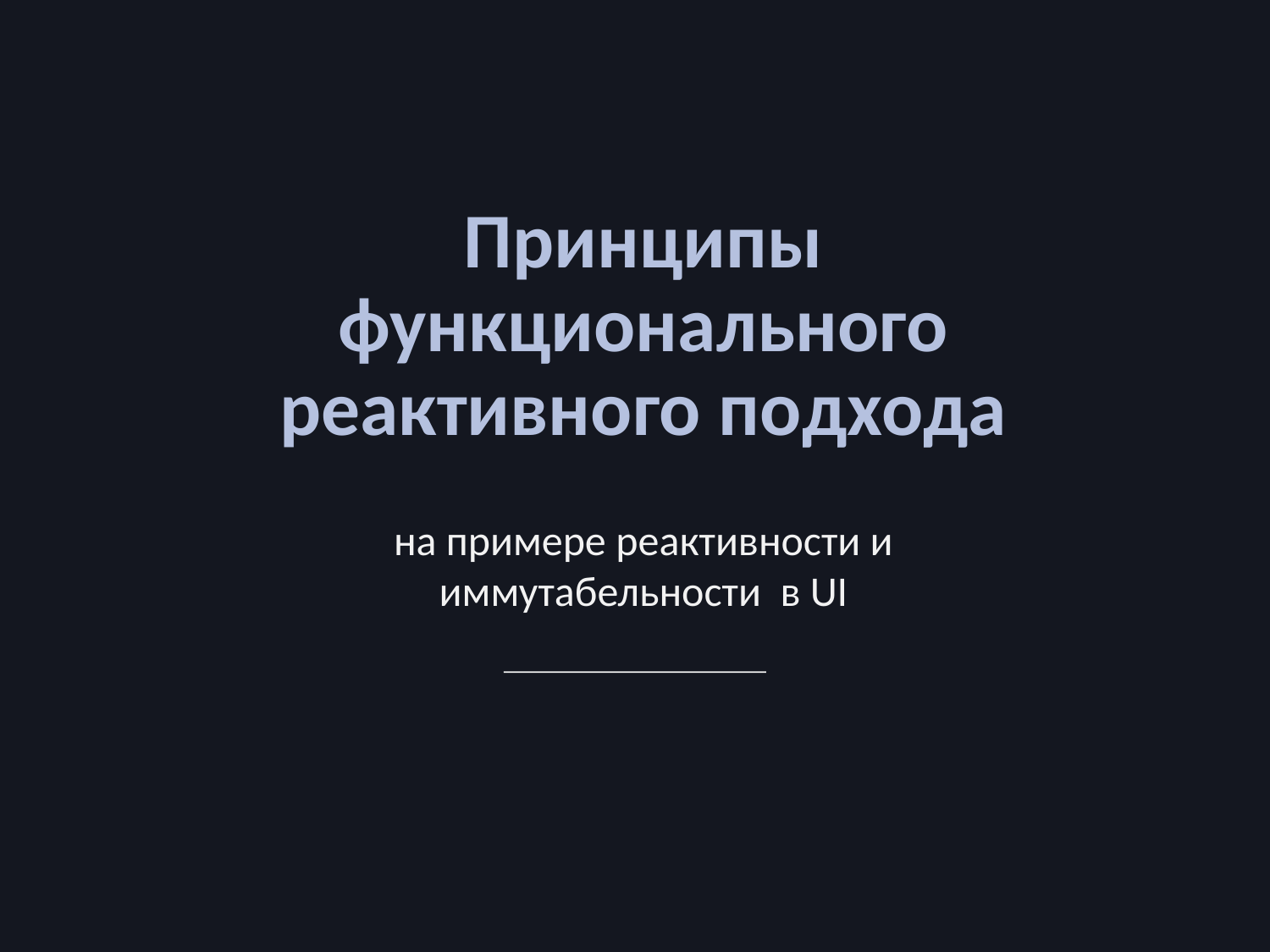

# Принципы функционального реактивного подхода
на примере реактивности и иммутабельности  в UI